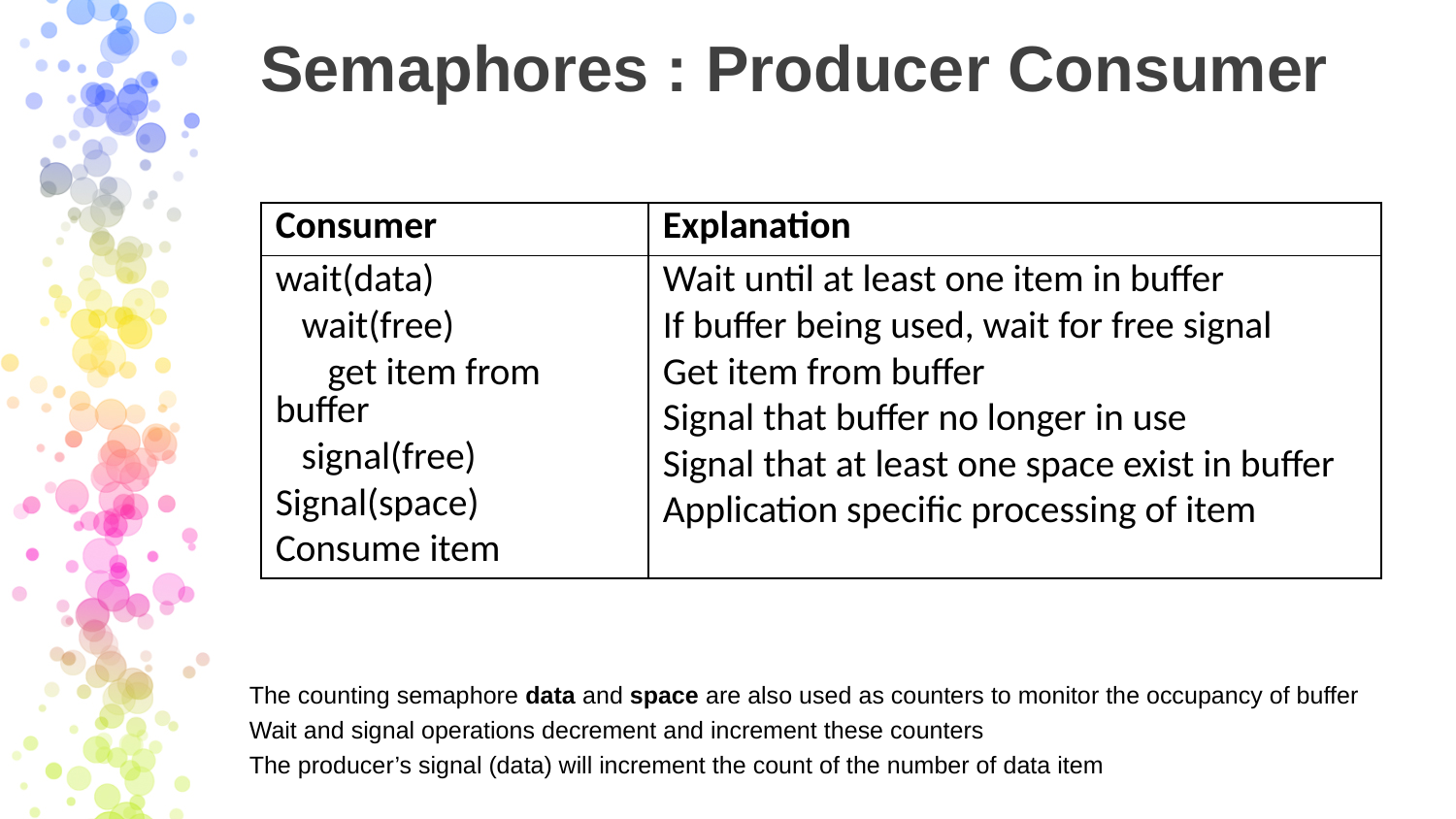

# Semaphores : Producer Consumer
| Consumer | Explanation |
| --- | --- |
| wait(data) wait(free) get item from buffer signal(free) Signal(space) Consume item | Wait until at least one item in buffer If buffer being used, wait for free signal Get item from buffer Signal that buffer no longer in use Signal that at least one space exist in buffer Application specific processing of item |
The counting semaphore data and space are also used as counters to monitor the occupancy of buffer
Wait and signal operations decrement and increment these counters
The producer’s signal (data) will increment the count of the number of data item